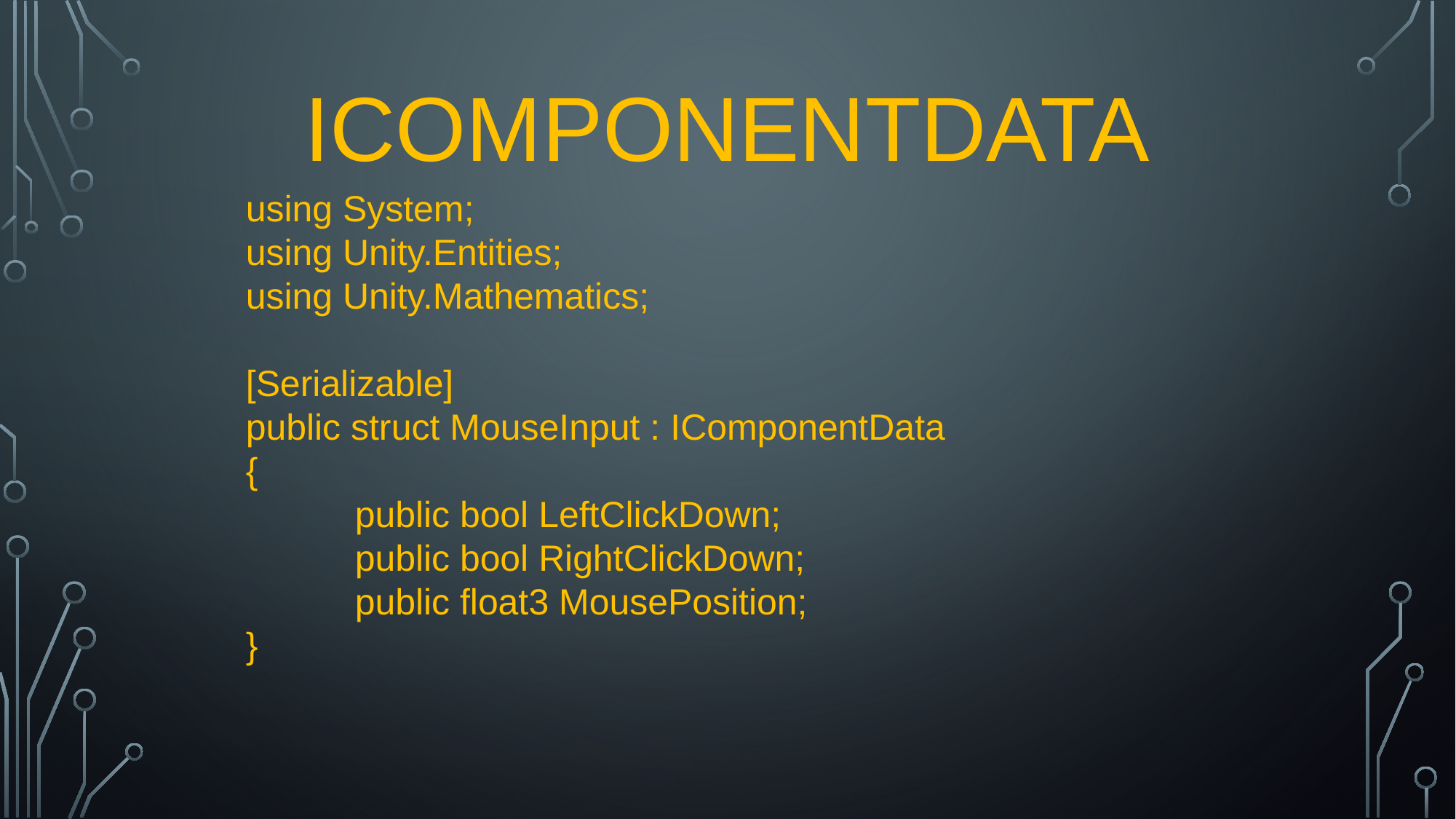

# IComponentData
using System;
using Unity.Entities;
using Unity.Mathematics;

[Serializable]
public struct MouseInput : IComponentData
{
	public bool LeftClickDown;
	public bool RightClickDown;
	public float3 MousePosition;
}